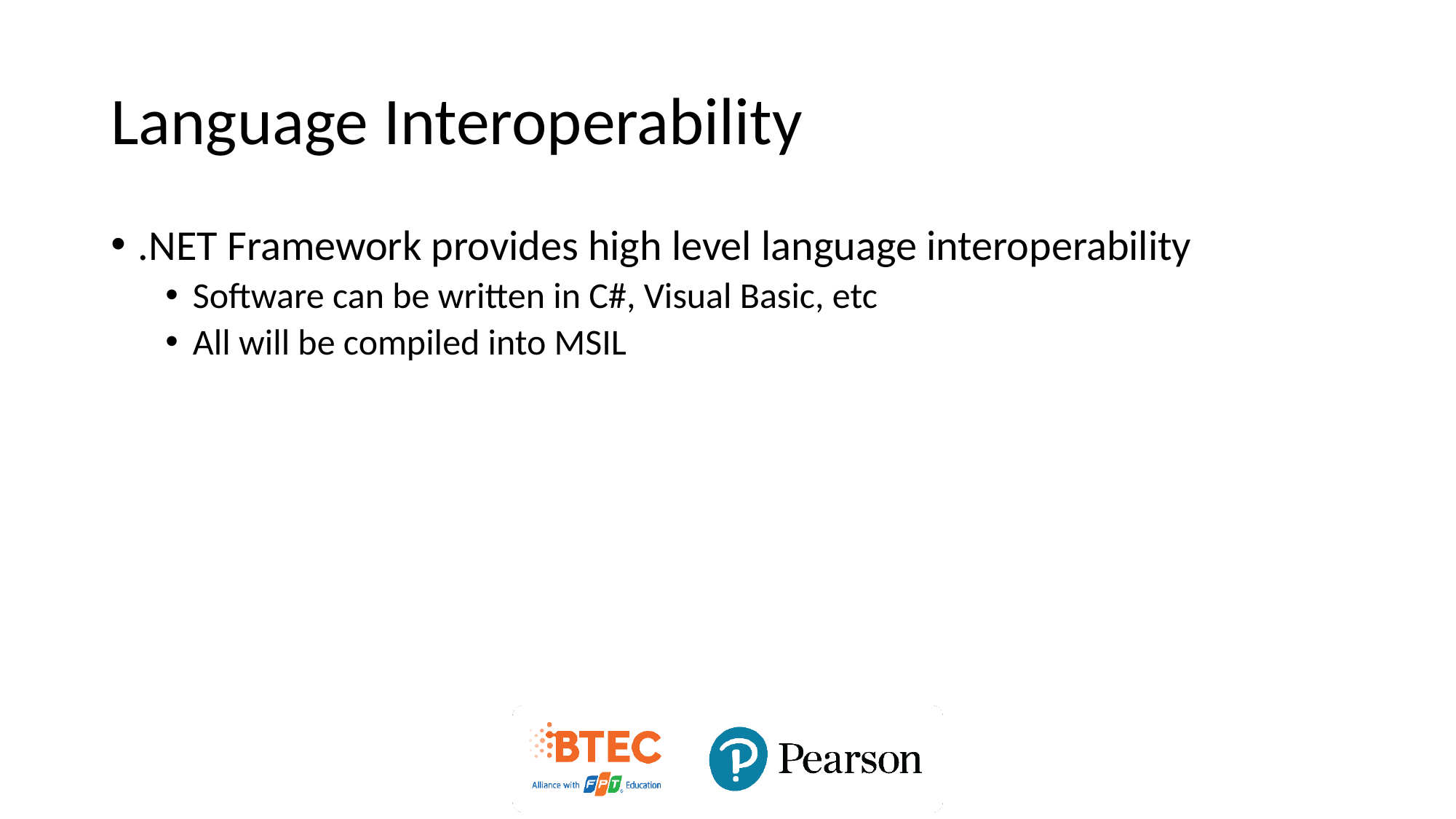

# Language Interoperability
.NET Framework provides high level language interoperability
Software can be written in C#, Visual Basic, etc
All will be compiled into MSIL